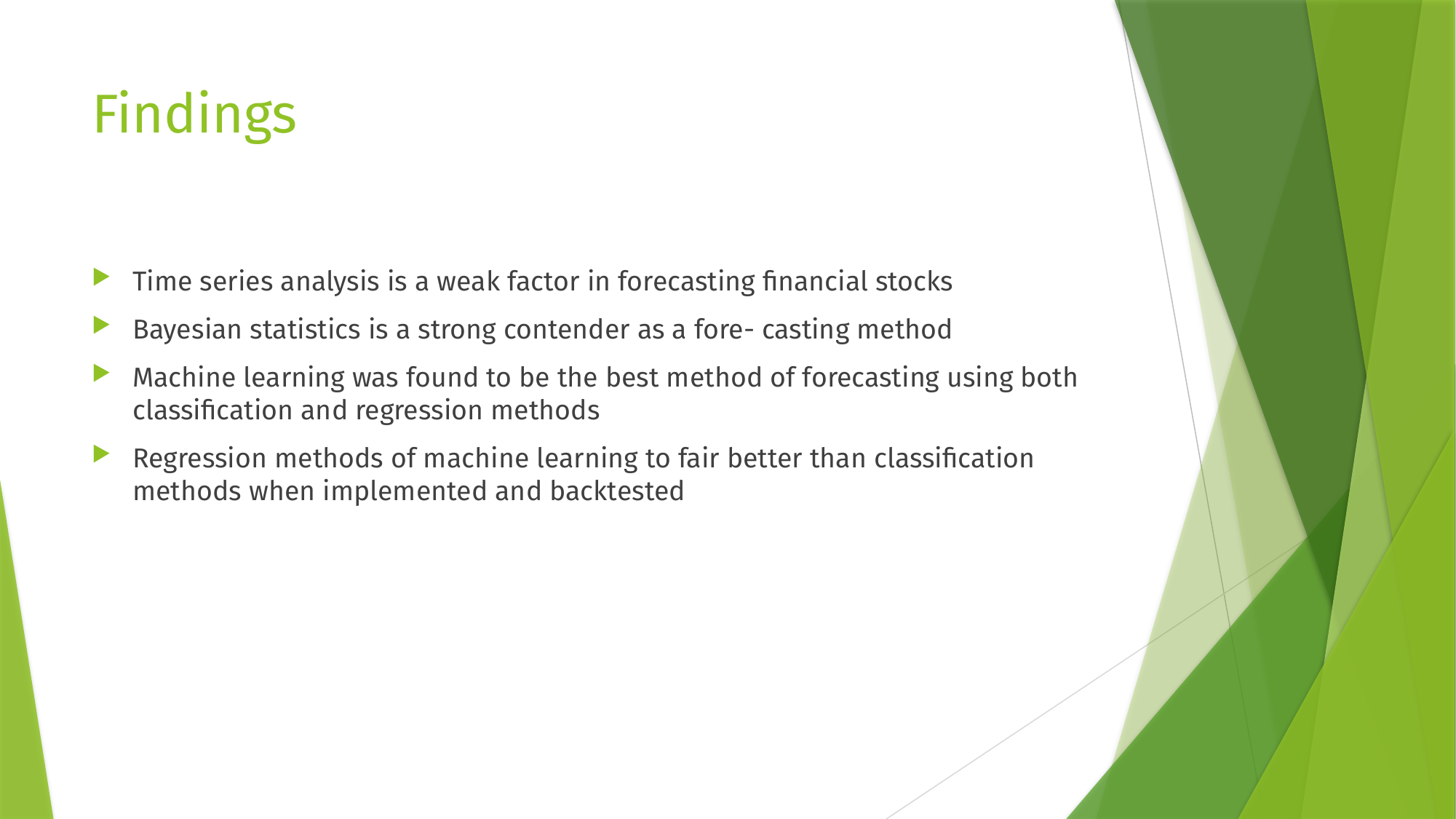

# Findings
Time series analysis is a weak factor in forecasting financial stocks
Bayesian statistics is a strong contender as a fore- casting method
Machine learning was found to be the best method of forecasting using both classification and regression methods
Regression methods of machine learning to fair better than classification methods when implemented and backtested